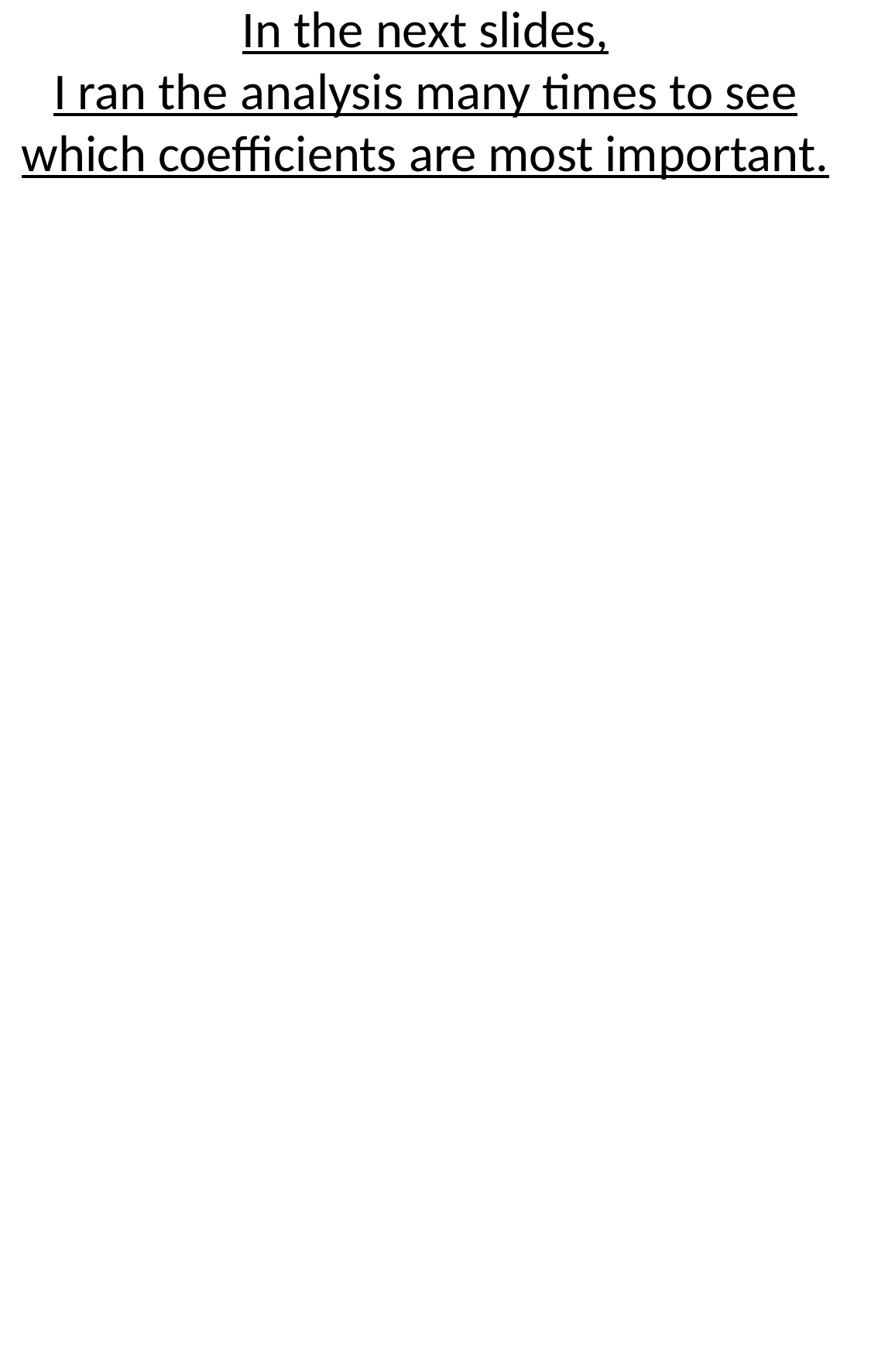

In the next slides,
I ran the analysis many times to see which coefficients are most important.